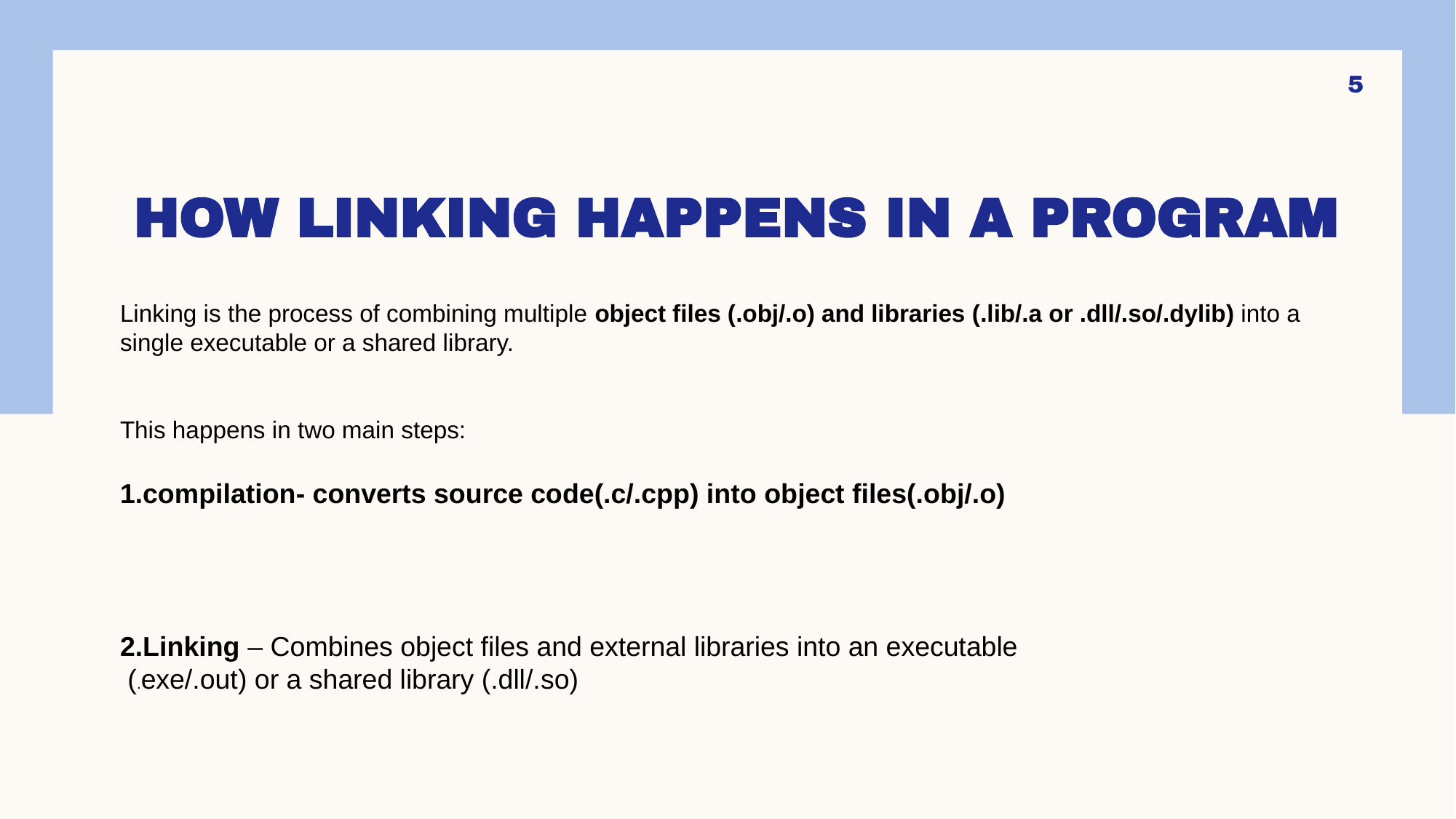

5
# How Linking Happens in a Program
Linking is the process of combining multiple object files (.obj/.o) and libraries (.lib/.a or .dll/.so/.dylib) into a single executable or a shared library.

This happens in two main steps:

compilation- converts source code(.c/.cpp) into object files(.obj/.o)

Linking – Combines object files and external libraries into an executable
 (.exe/.out) or a shared library (.dll/.so)